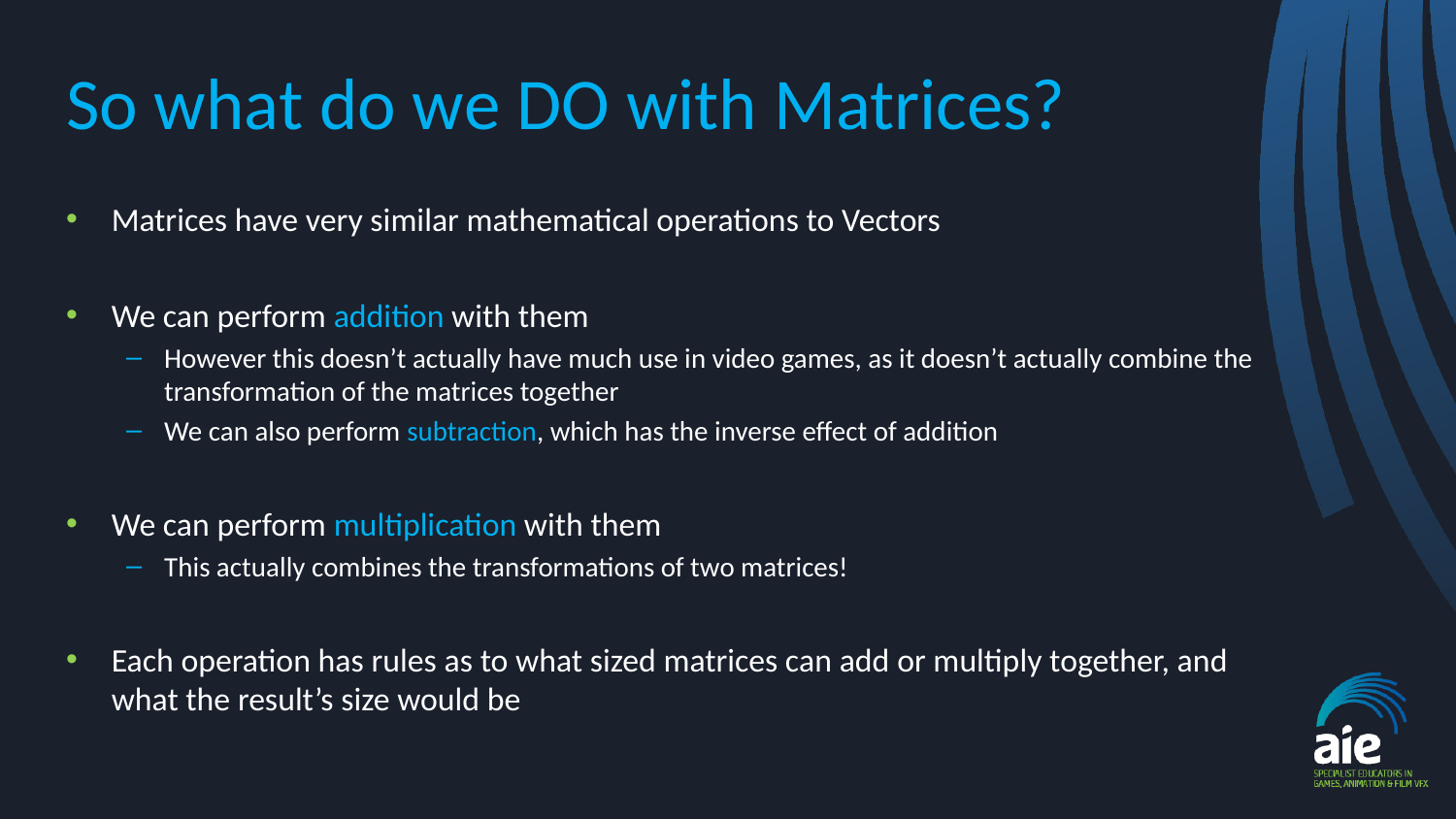

# So what do we DO with Matrices?
Matrices have very similar mathematical operations to Vectors

We can perform addition with them
However this doesn’t actually have much use in video games, as it doesn’t actually combine the transformation of the matrices together
We can also perform subtraction, which has the inverse effect of addition

We can perform multiplication with them
This actually combines the transformations of two matrices!

Each operation has rules as to what sized matrices can add or multiply together, and what the result’s size would be